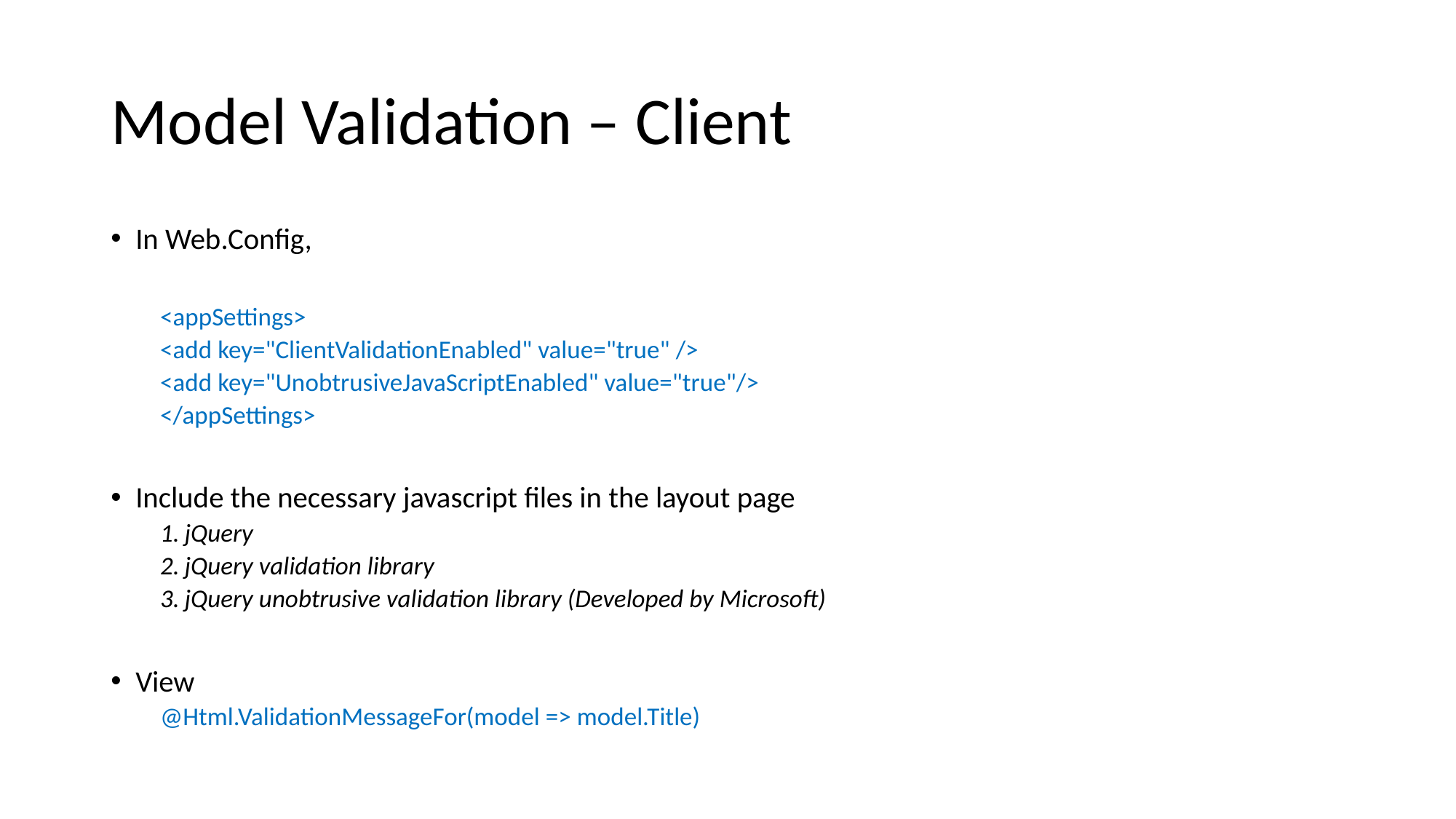

# Model Validation – Client
In Web.Config,

<appSettings>
	<add key="ClientValidationEnabled" value="true" />
	<add key="UnobtrusiveJavaScriptEnabled" value="true"/>
</appSettings>

Include the necessary javascript files in the layout page
jQuery
jQuery validation library
jQuery unobtrusive validation library (Developed by Microsoft)

View
@Html.ValidationMessageFor(model => model.Title)